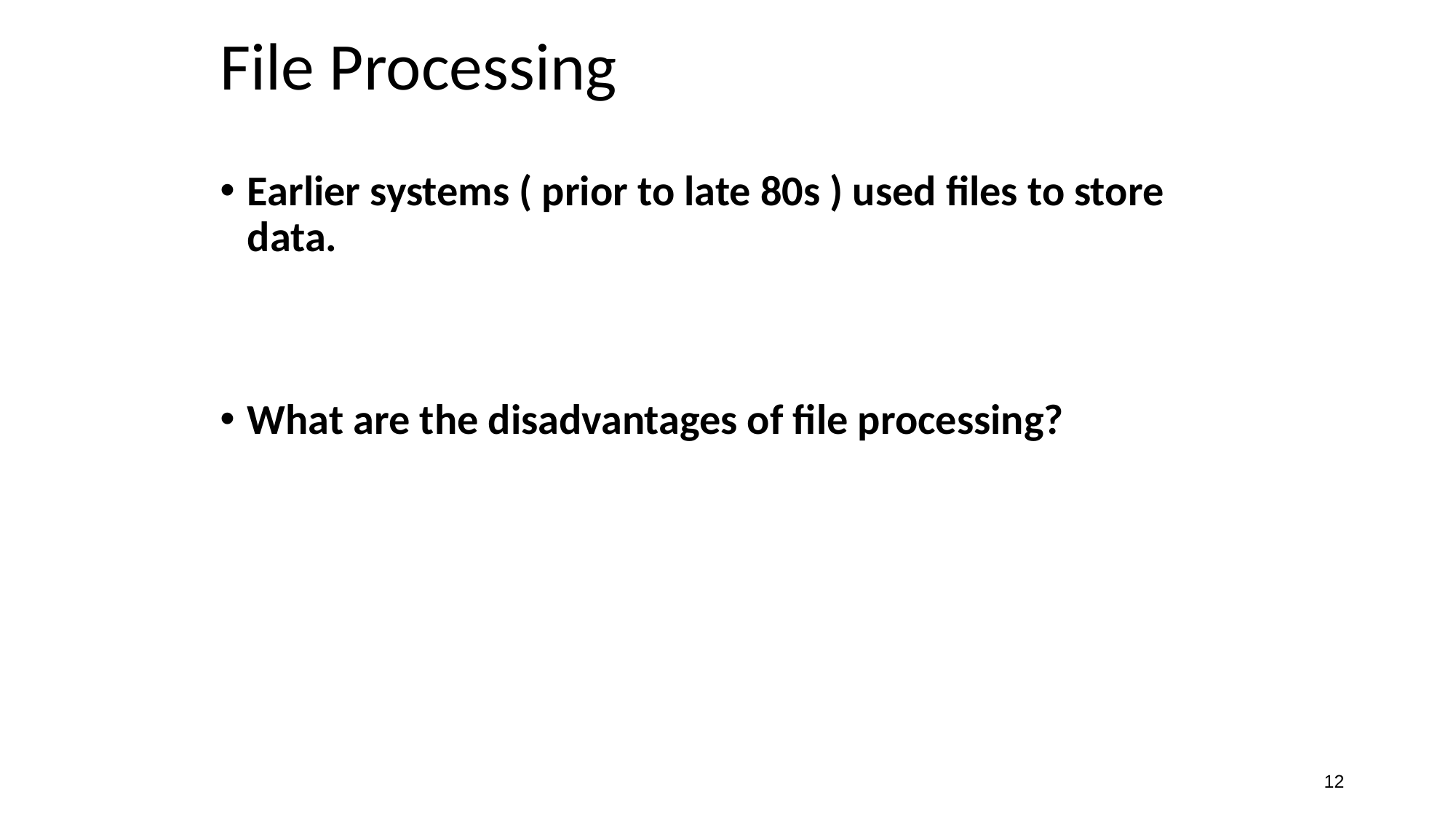

# File Processing
Earlier systems ( prior to late 80s ) used files to store data.

What are the disadvantages of file processing?
12